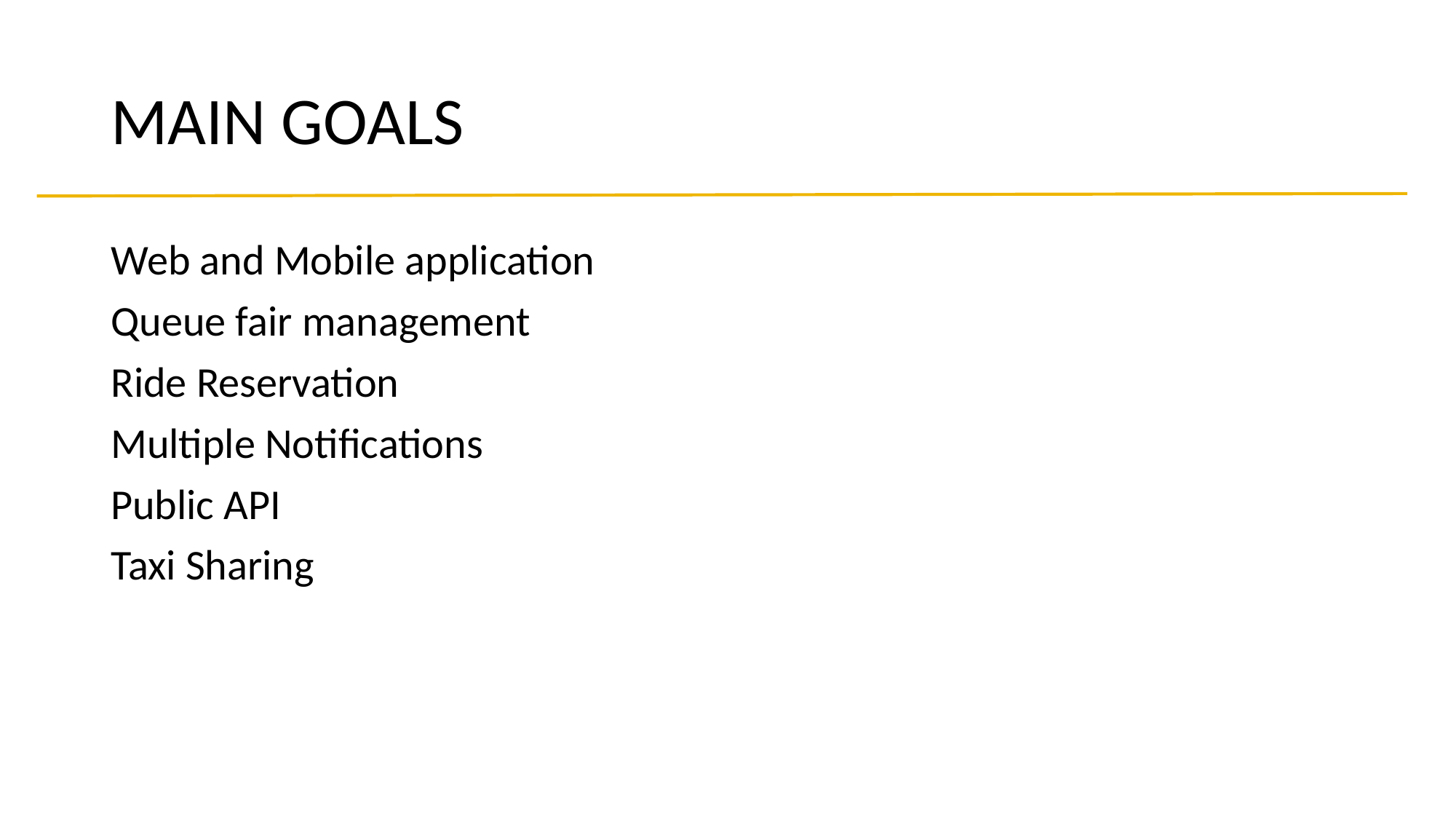

# MAIN GOALS
Web and Mobile application
Queue fair management
Ride Reservation
Multiple Notifications
Public API
Taxi Sharing